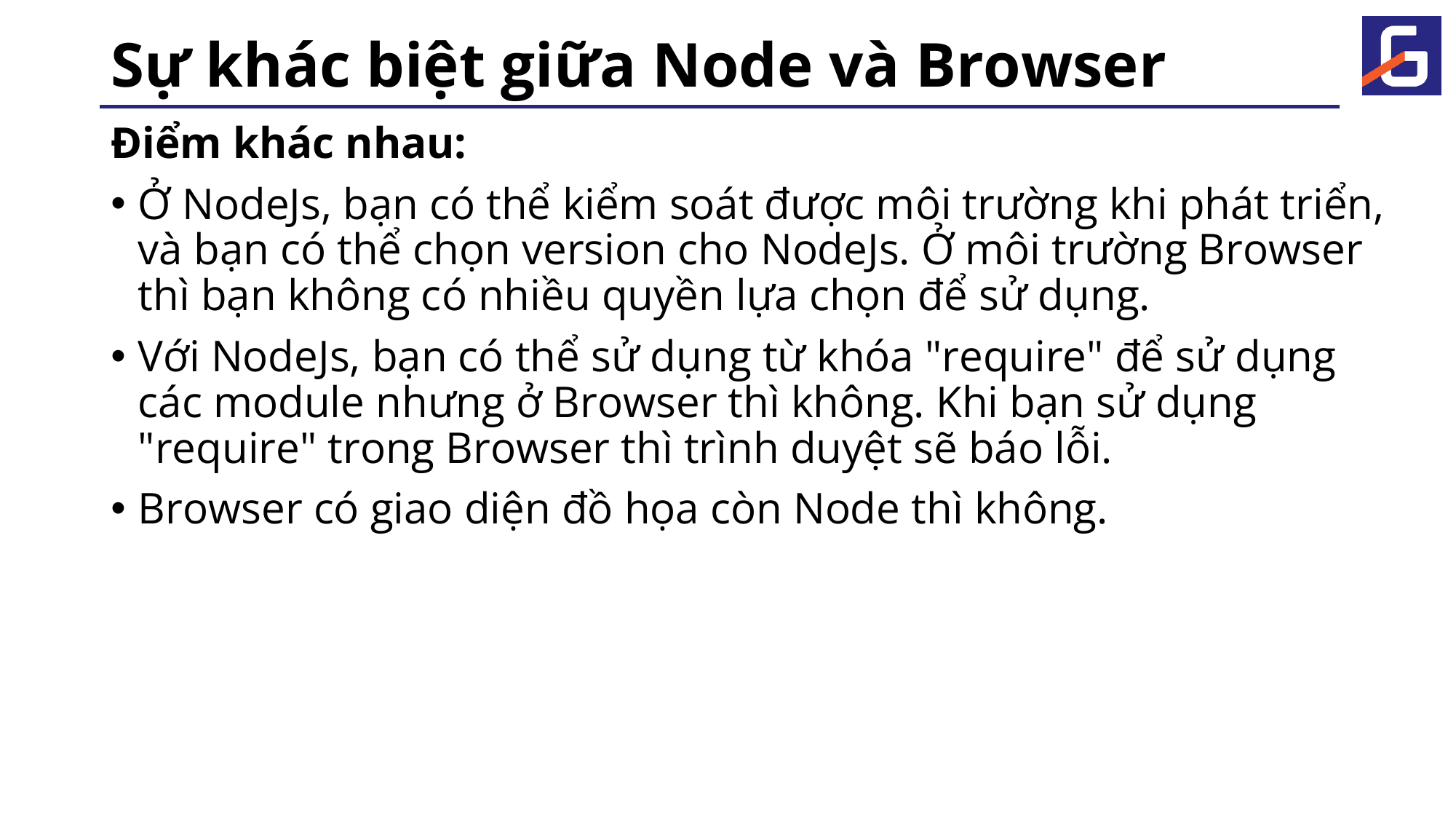

# Sự khác biệt giữa Node và Browser
Điểm khác nhau:
Ở NodeJs, bạn có thể kiểm soát được môi trường khi phát triển, và bạn có thể chọn version cho NodeJs. Ở môi trường Browser thì bạn không có nhiều quyền lựa chọn để sử dụng.
Với NodeJs, bạn có thể sử dụng từ khóa "require" để sử dụng các module nhưng ở Browser thì không. Khi bạn sử dụng "require" trong Browser thì trình duyệt sẽ báo lỗi.
Browser có giao diện đồ họa còn Node thì không.